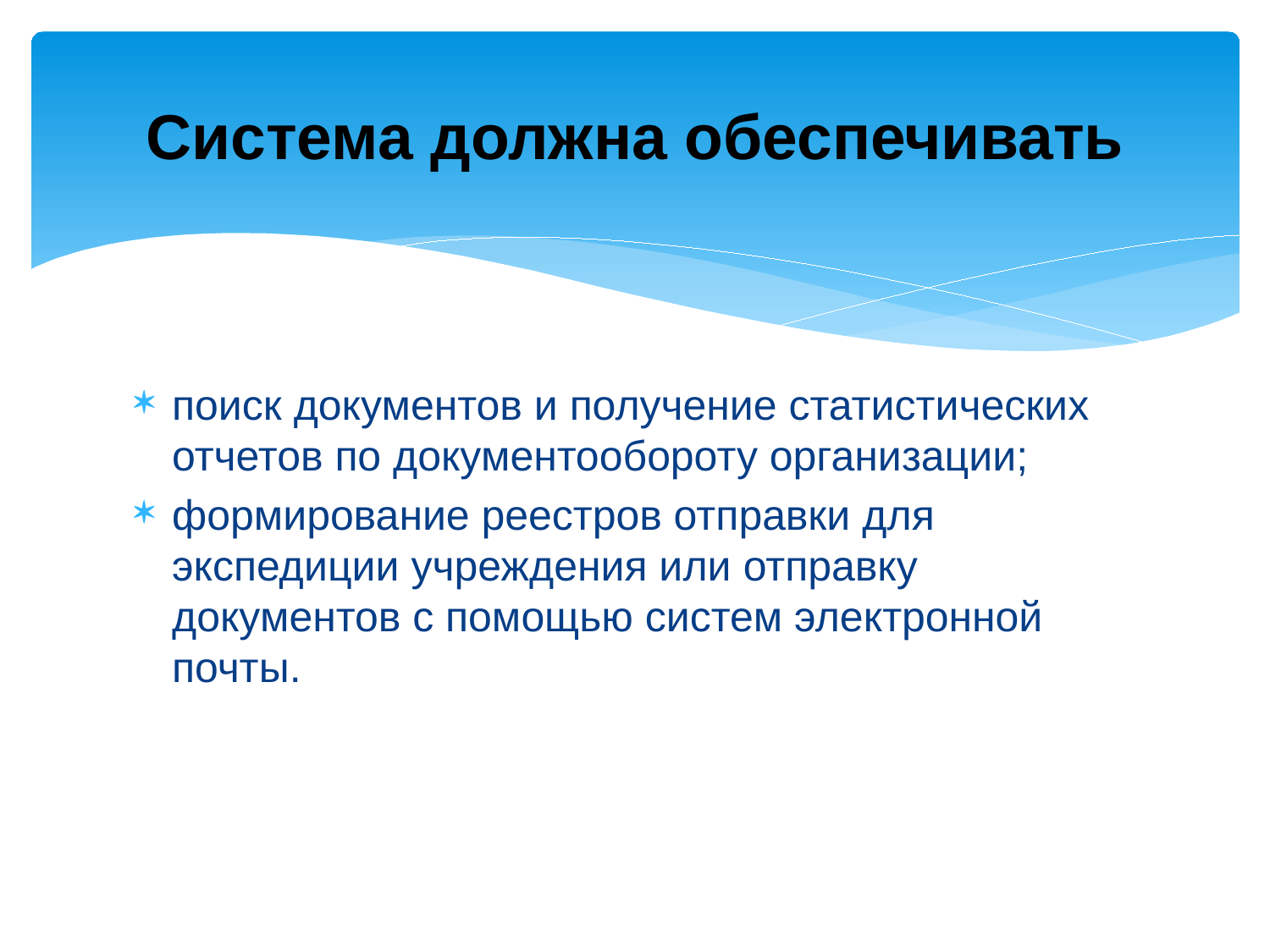

# Система должна обеспечивать
поиск документов и получение статистических отчетов по документообороту организации;
формирование реестров отправки для экспедиции учреждения или отправку документов с помощью систем электронной почты.